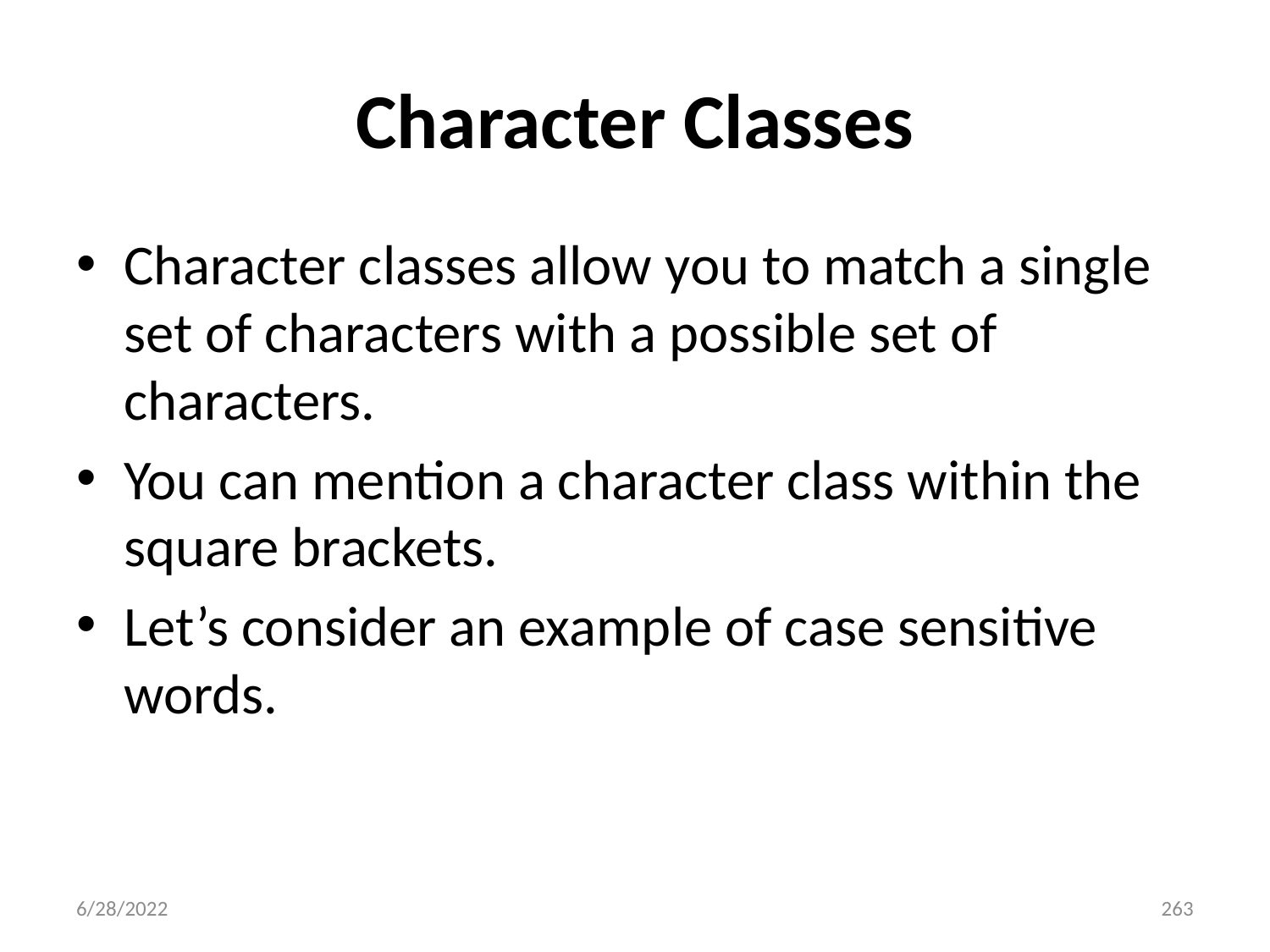

# Character Classes
Character classes allow you to match a single set of characters with a possible set of characters.
You can mention a character class within the square brackets.
Let’s consider an example of case sensitive words.

6/28/2022
263